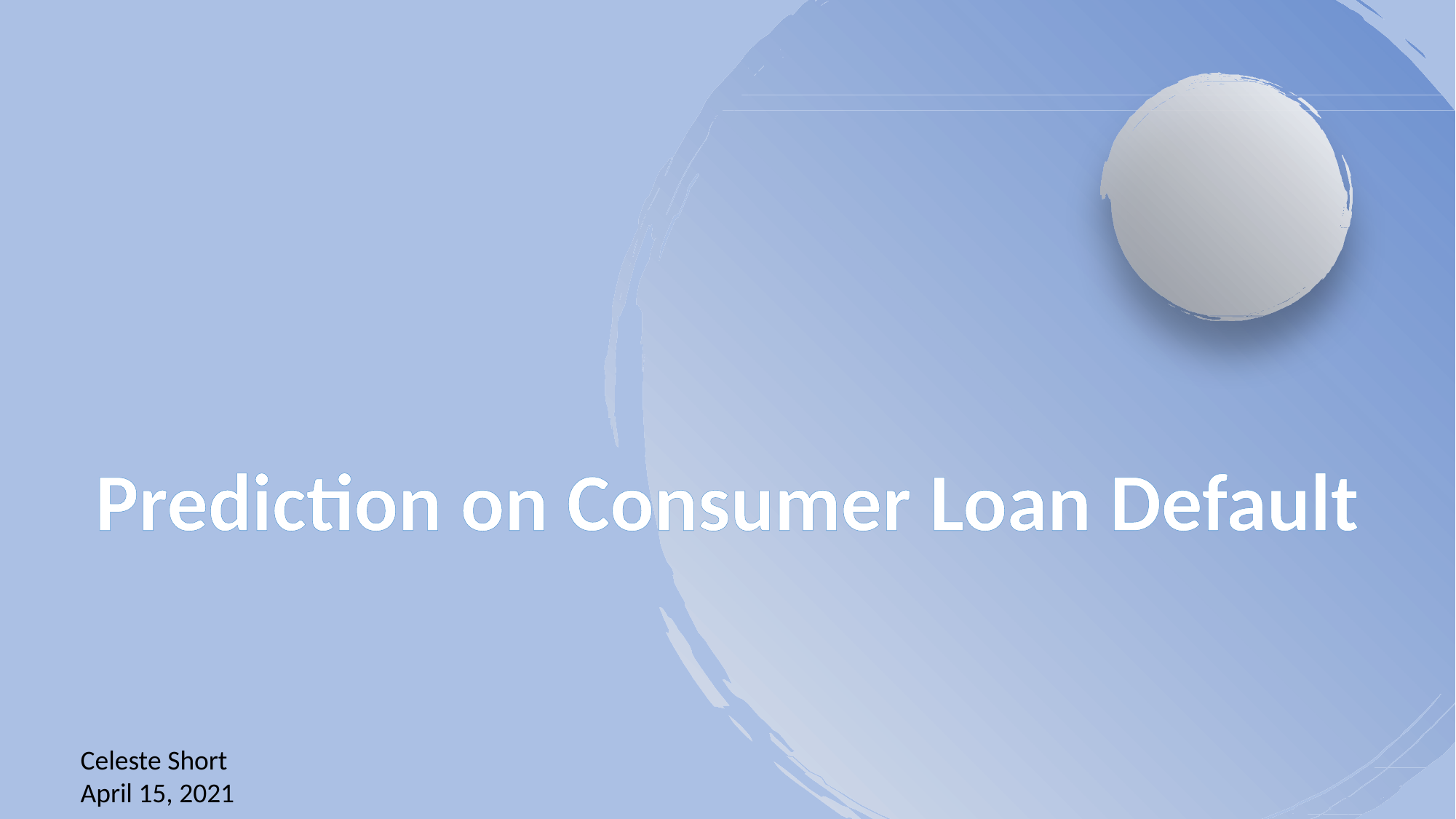

Prediction on Consumer Loan Default
Celeste Short
April 15, 2021